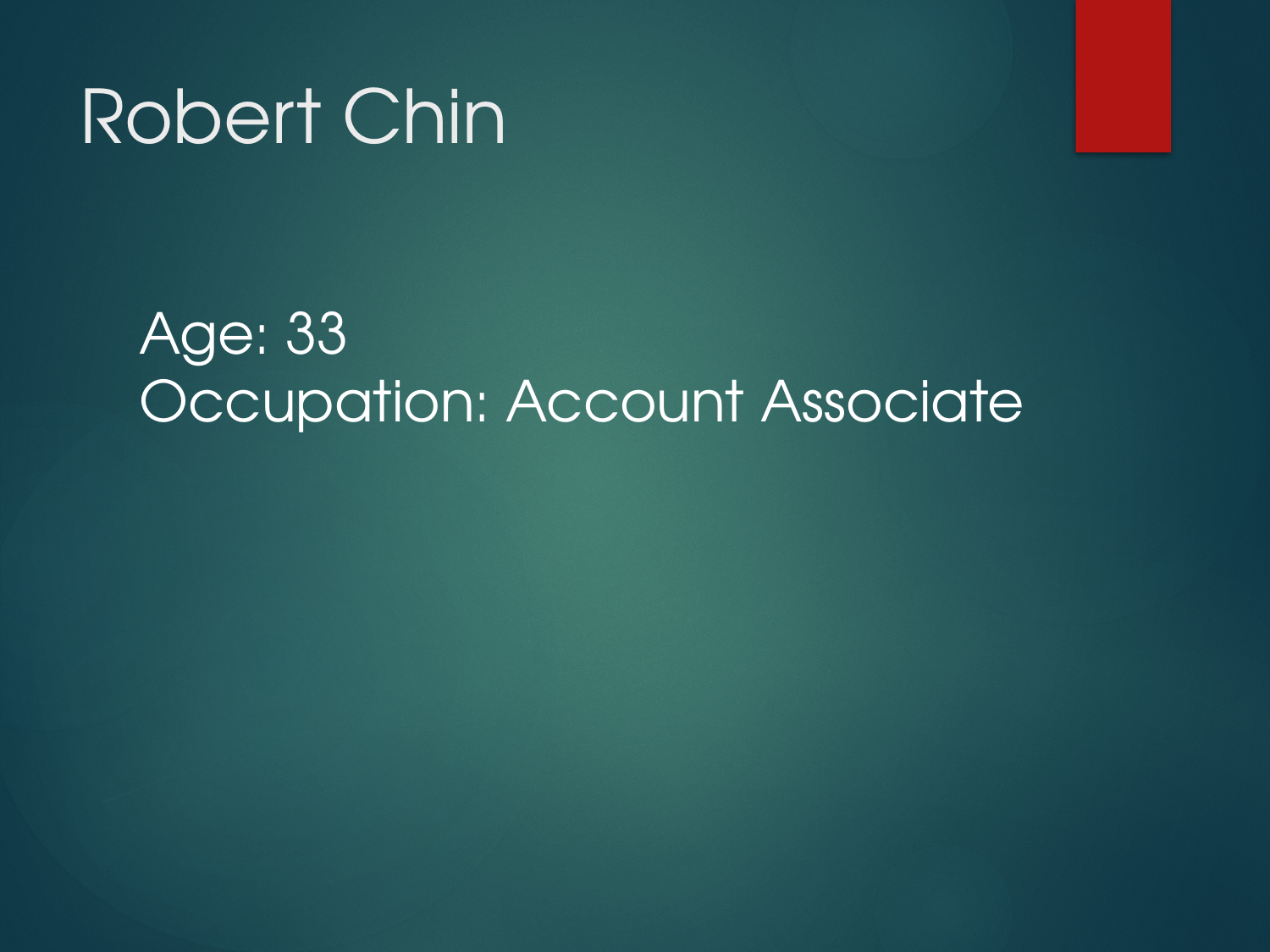

# Robert Chin

Age: 33
Occupation: Account Associate